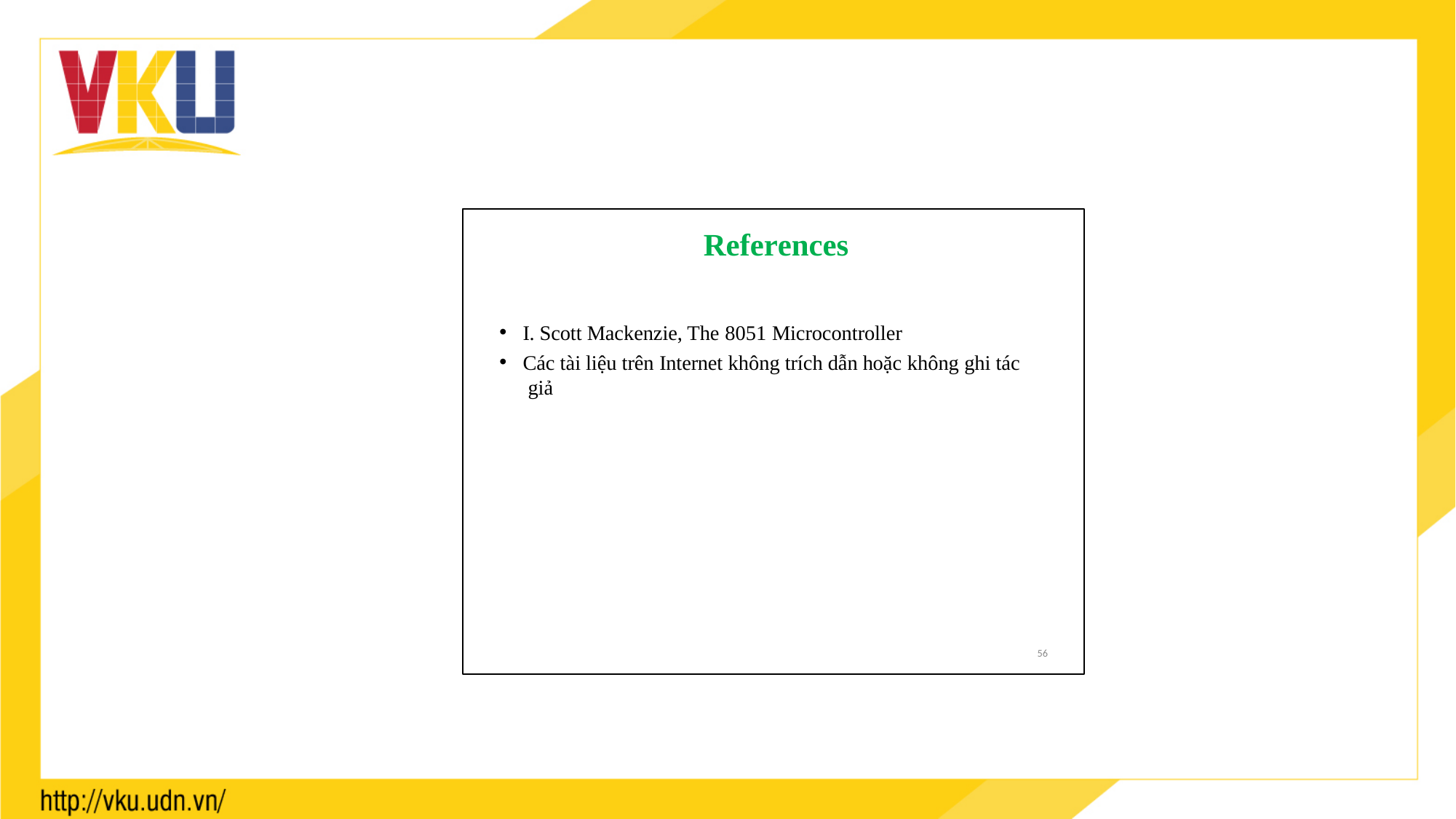

References
I. Scott Mackenzie, The 8051 Microcontroller
Các tài liệu trên Internet không trích dẫn hoặc không ghi tác  giả
56